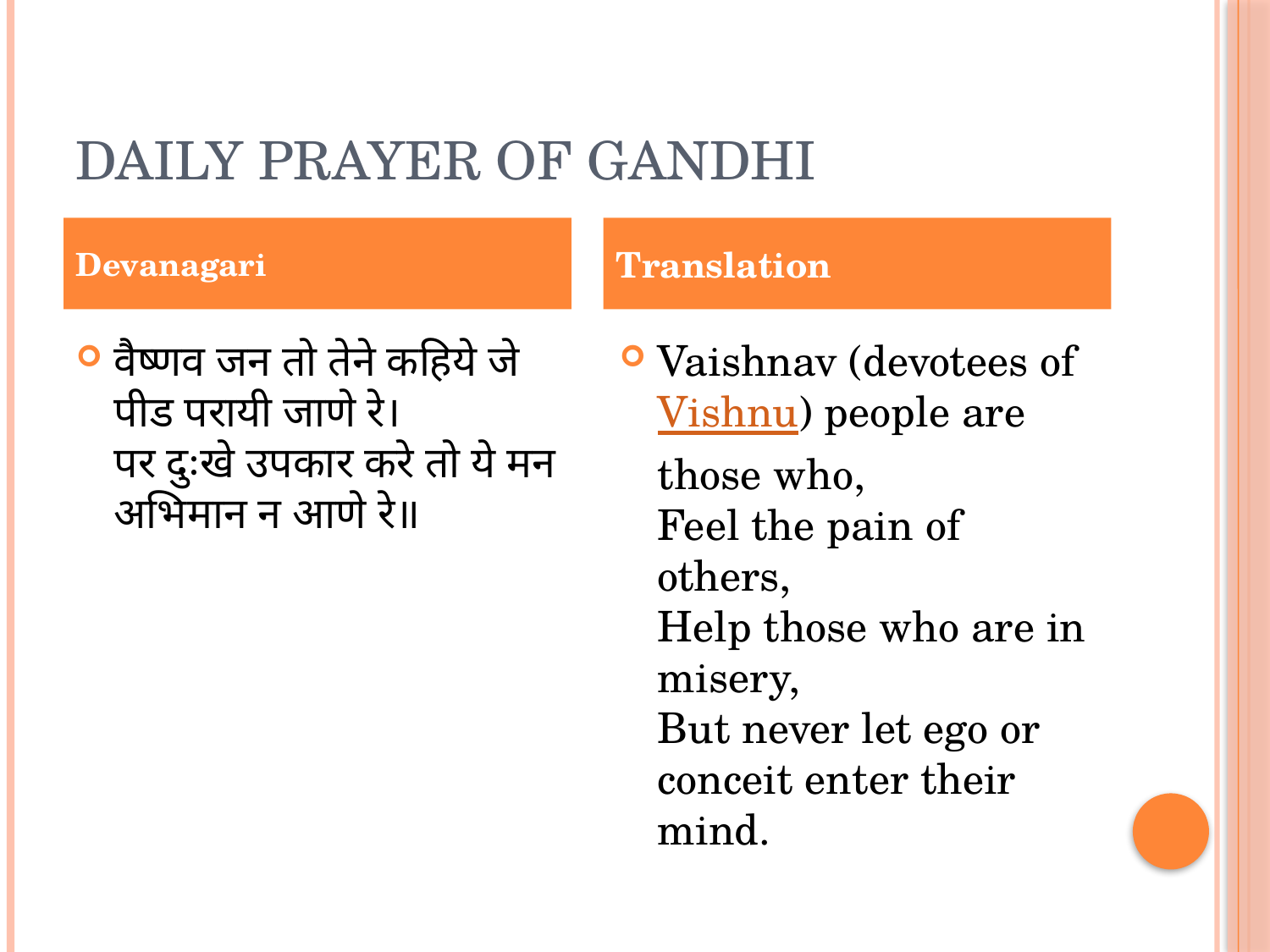

# Daily prayer of Gandhi
Devanagari
Translation
वैष्णव जन तो तेने कहिये जे पीड परायी जाणे रे।
पर दुःखे उपकार करे तो ये मन अभिमान न आणे रे॥
Vaishnav (devotees of Vishnu) people are those who,
Feel the pain of others,
Help those who are in misery,
But never let ego or conceit enter their mind.